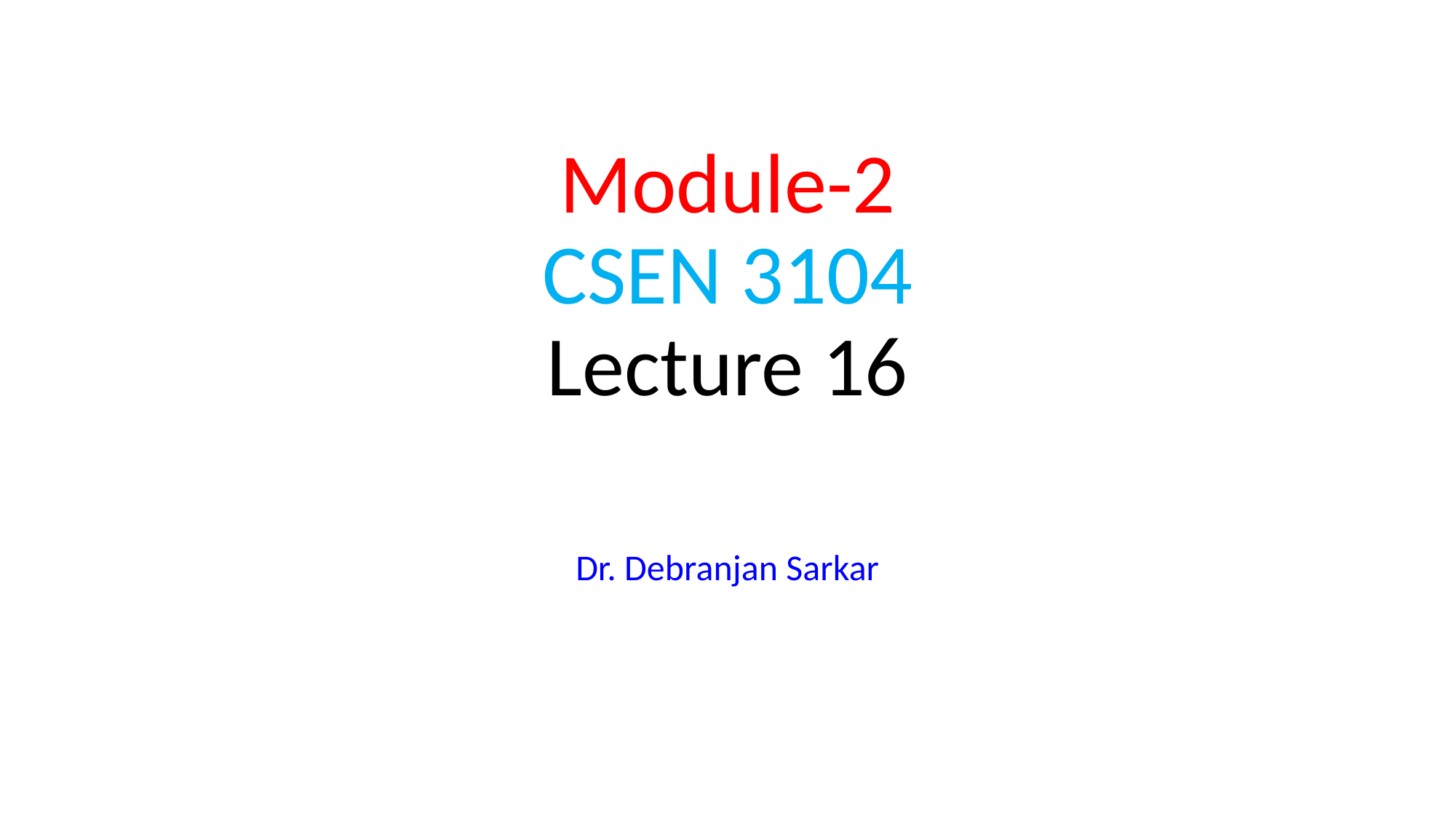

# Module-2 CSEN 3104 Lecture 16

Dr. Debranjan Sarkar